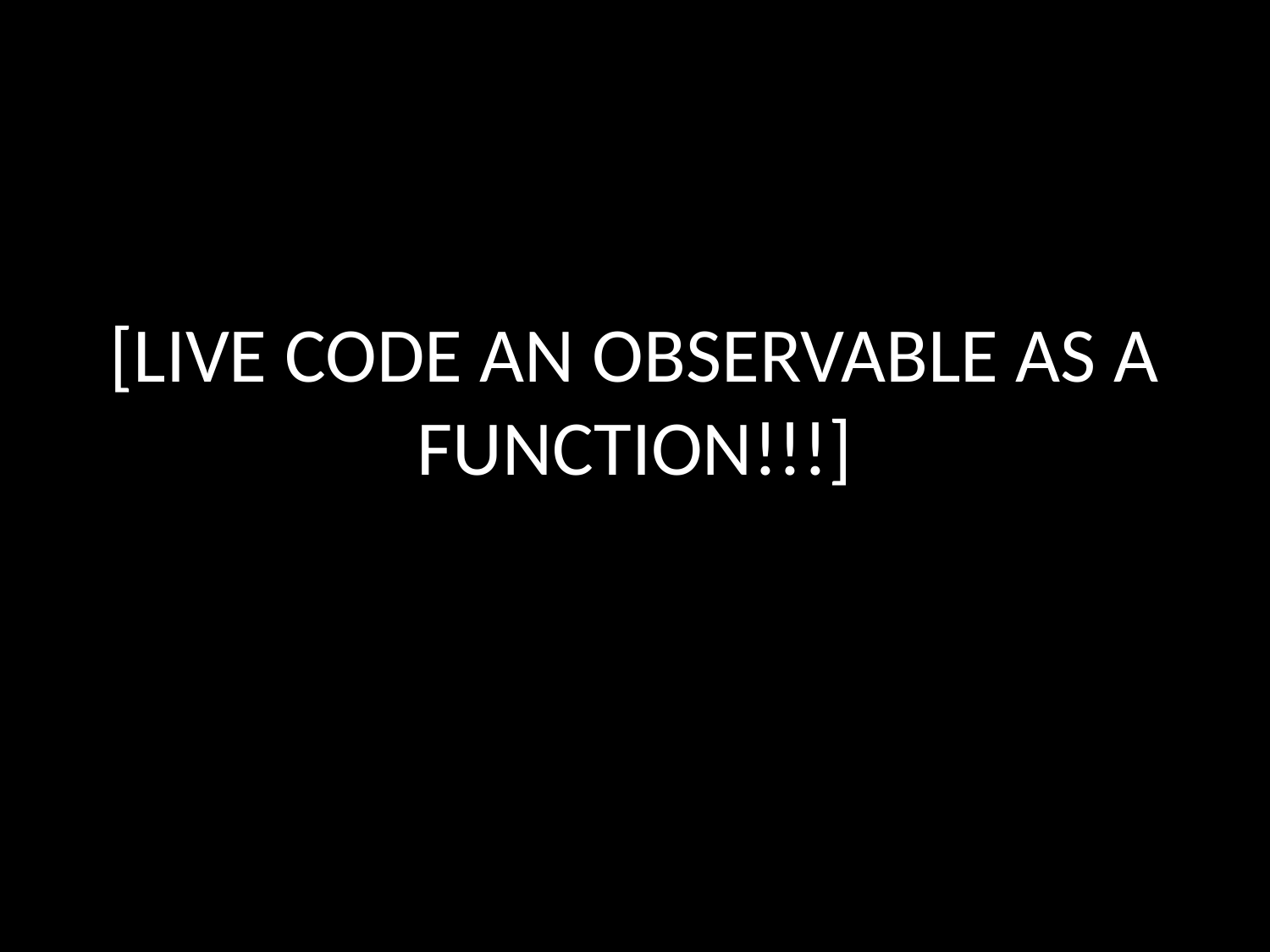

# [LIVE CODE AN OBSERVABLE AS A FUNCTION!!!]